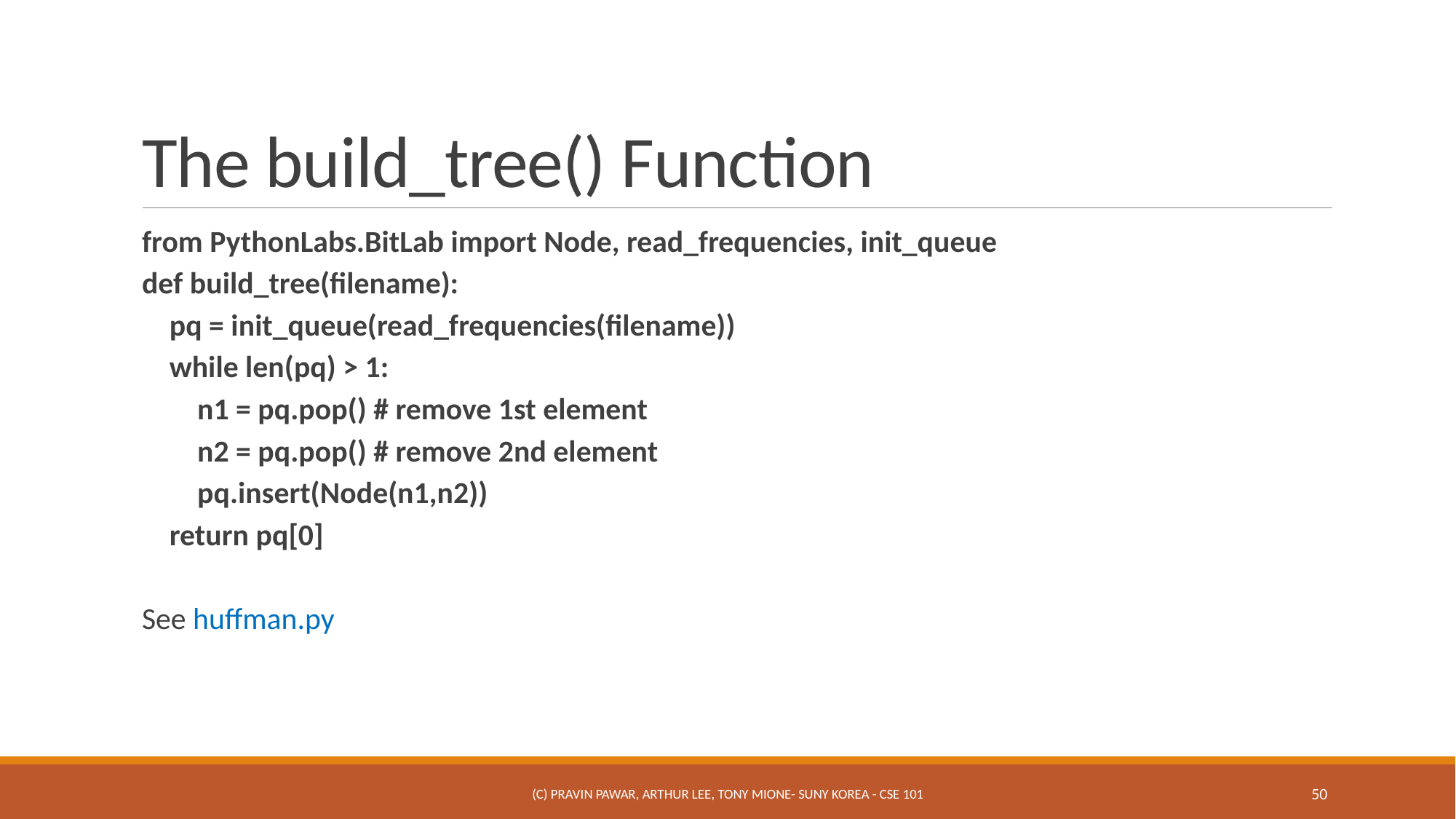

# The build_tree() Function
from PythonLabs.BitLab import Node, read_frequencies, init_queue
def build_tree(filename):
    pq = init_queue(read_frequencies(filename))
    while len(pq) > 1:
        n1 = pq.pop() # remove 1st element
        n2 = pq.pop() # remove 2nd element
        pq.insert(Node(n1,n2))
    return pq[0]

See huffman.py
(c) Pravin Pawar, Arthur Lee, Tony Mione- SUNY Korea - CSE 101
50